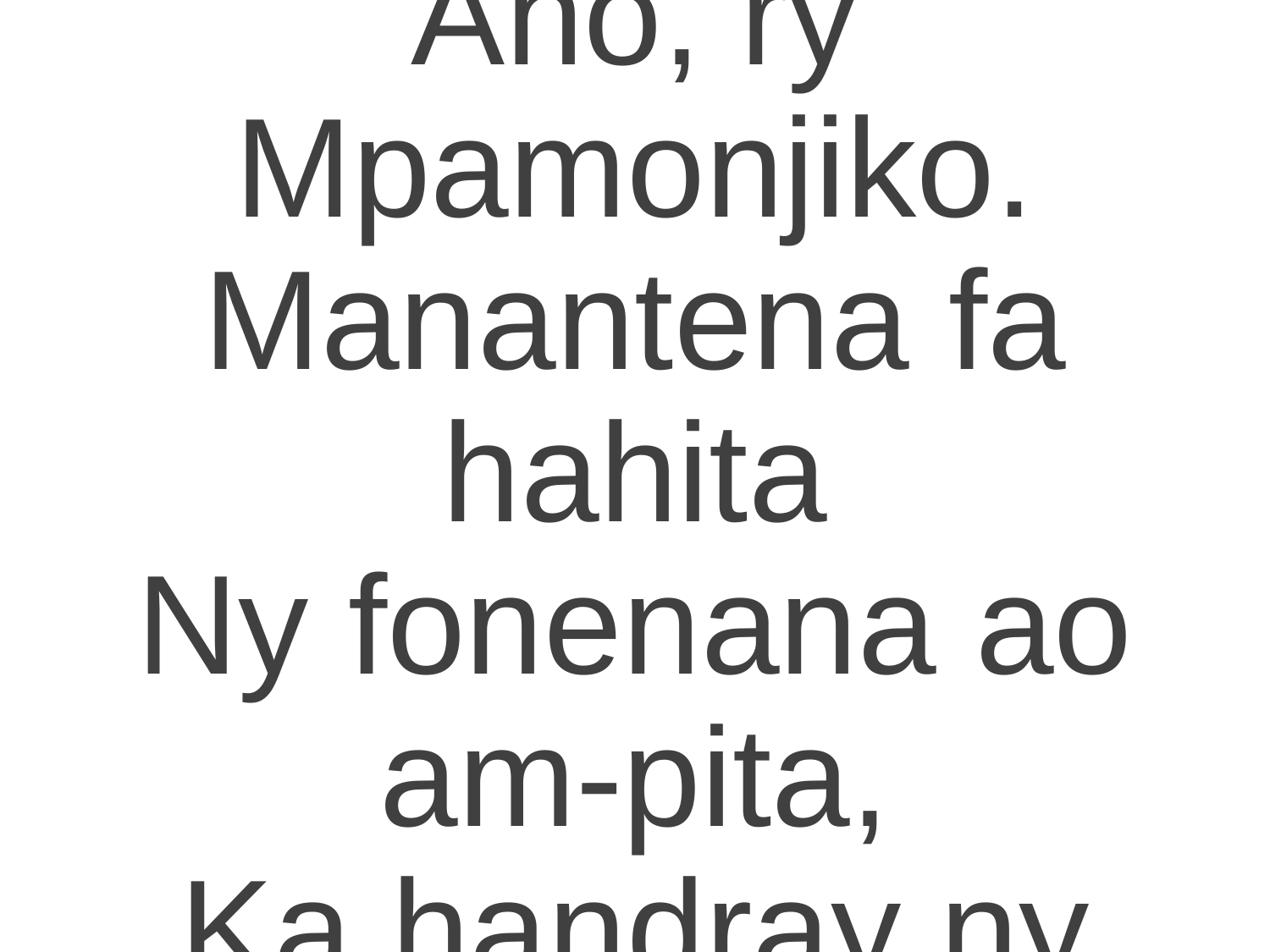

3 :,: Faly koa :,:
Aho, ry Mpamonjiko.
Manantena fa hahita
Ny fonenana ao am-pita,
Ka handray ny lovako